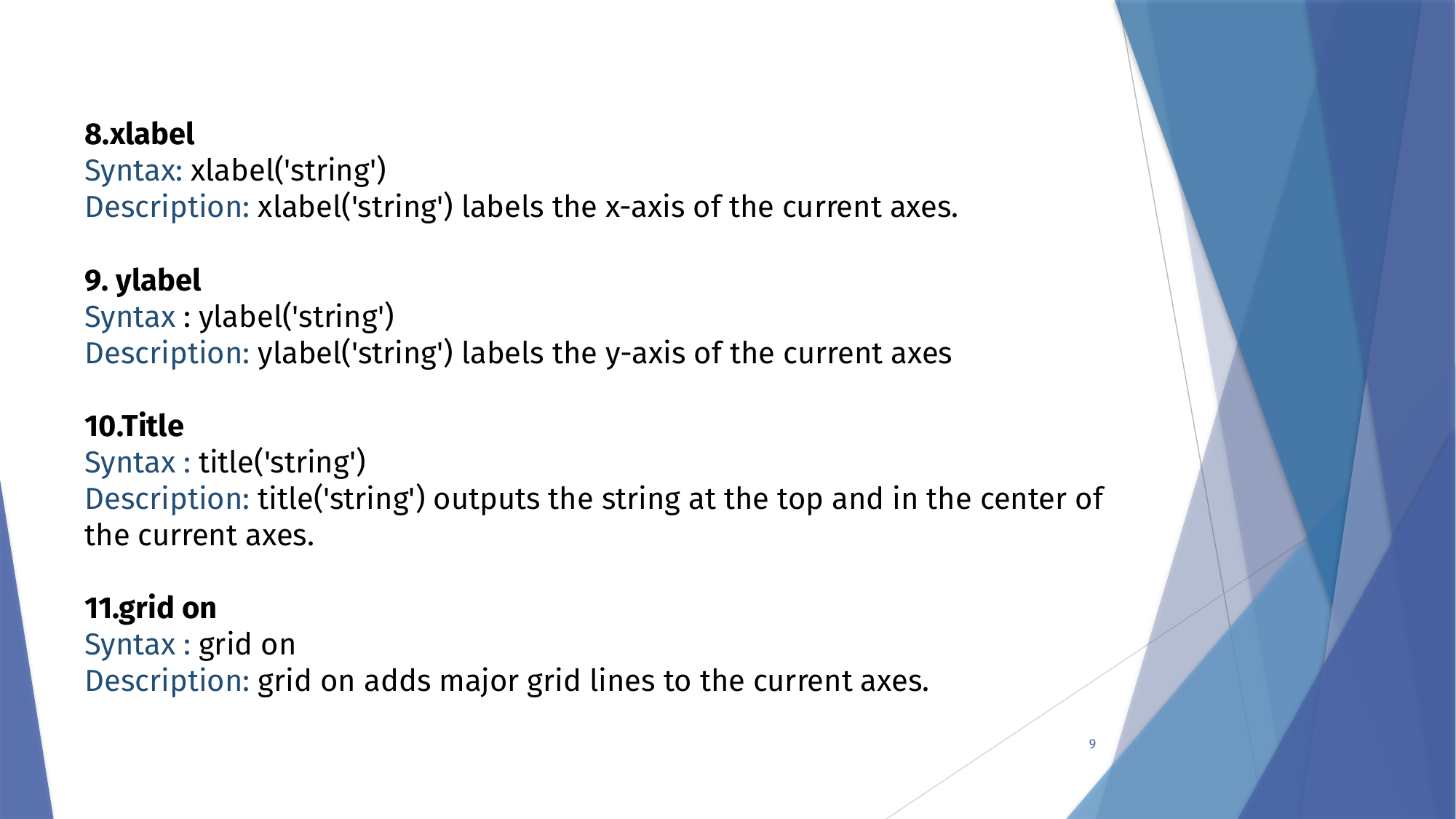

8.xlabel
Syntax: xlabel('string')
Description: xlabel('string') labels the x-axis of the current axes.
9. ylabel
Syntax : ylabel('string')
Description: ylabel('string') labels the y-axis of the current axes

10.Title
Syntax : title('string')
Description: title('string') outputs the string at the top and in the center of the current axes.
11.grid on
Syntax : grid on
Description: grid on adds major grid lines to the current axes.
9